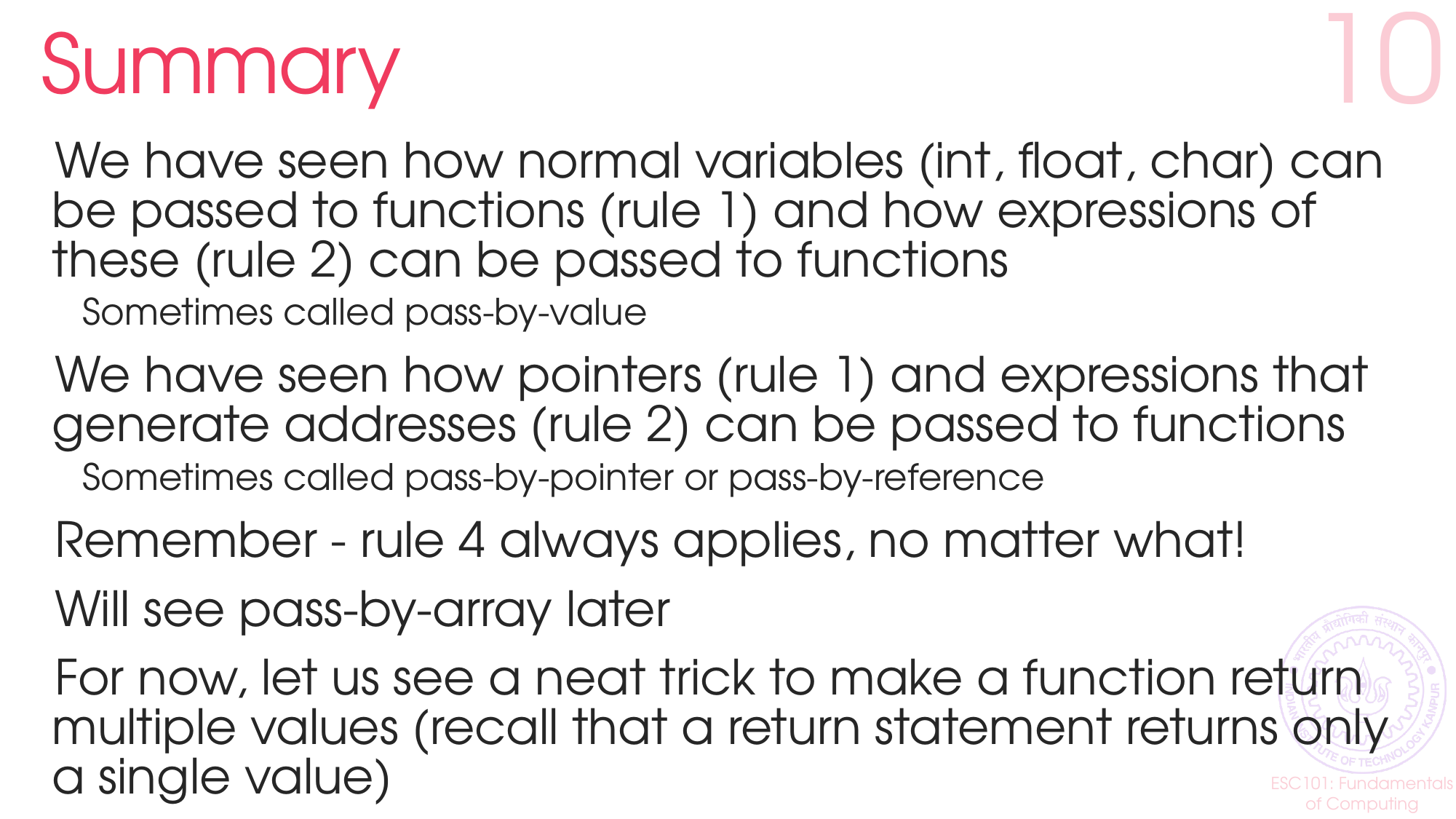

# Summary
10
We have seen how normal variables (int, float, char) can be passed to functions (rule 1) and how expressions of these (rule 2) can be passed to functions
Sometimes called pass-by-value
We have seen how pointers (rule 1) and expressions that generate addresses (rule 2) can be passed to functions
Sometimes called pass-by-pointer or pass-by-reference
Remember - rule 4 always applies, no matter what!
Will see pass-by-array later
For now, let us see a neat trick to make a function return multiple values (recall that a return statement returns only a single value)